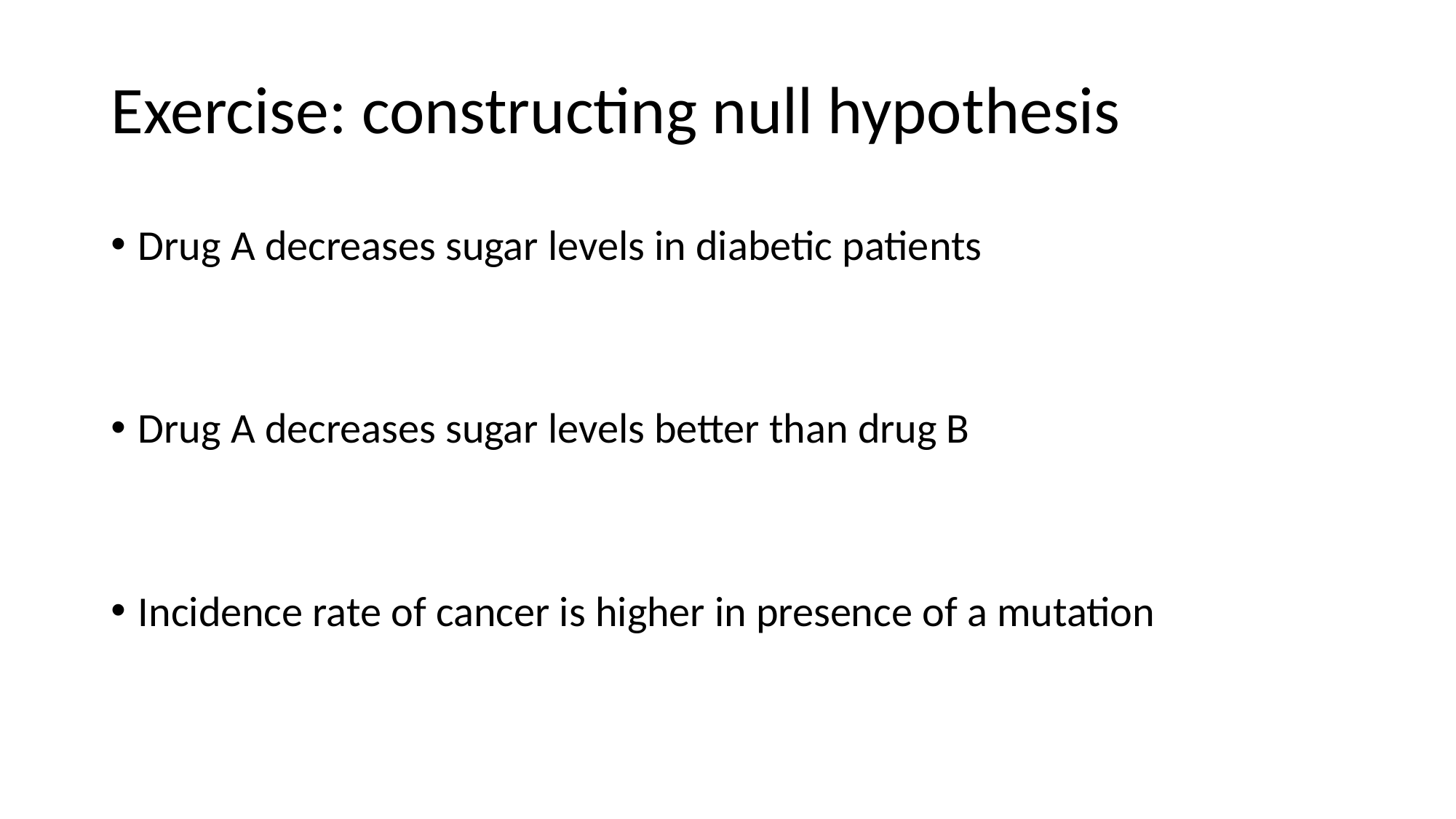

# Exercise: constructing null hypothesis
Drug A decreases sugar levels in diabetic patients

Drug A decreases sugar levels better than drug B

Incidence rate of cancer is higher in presence of a mutation